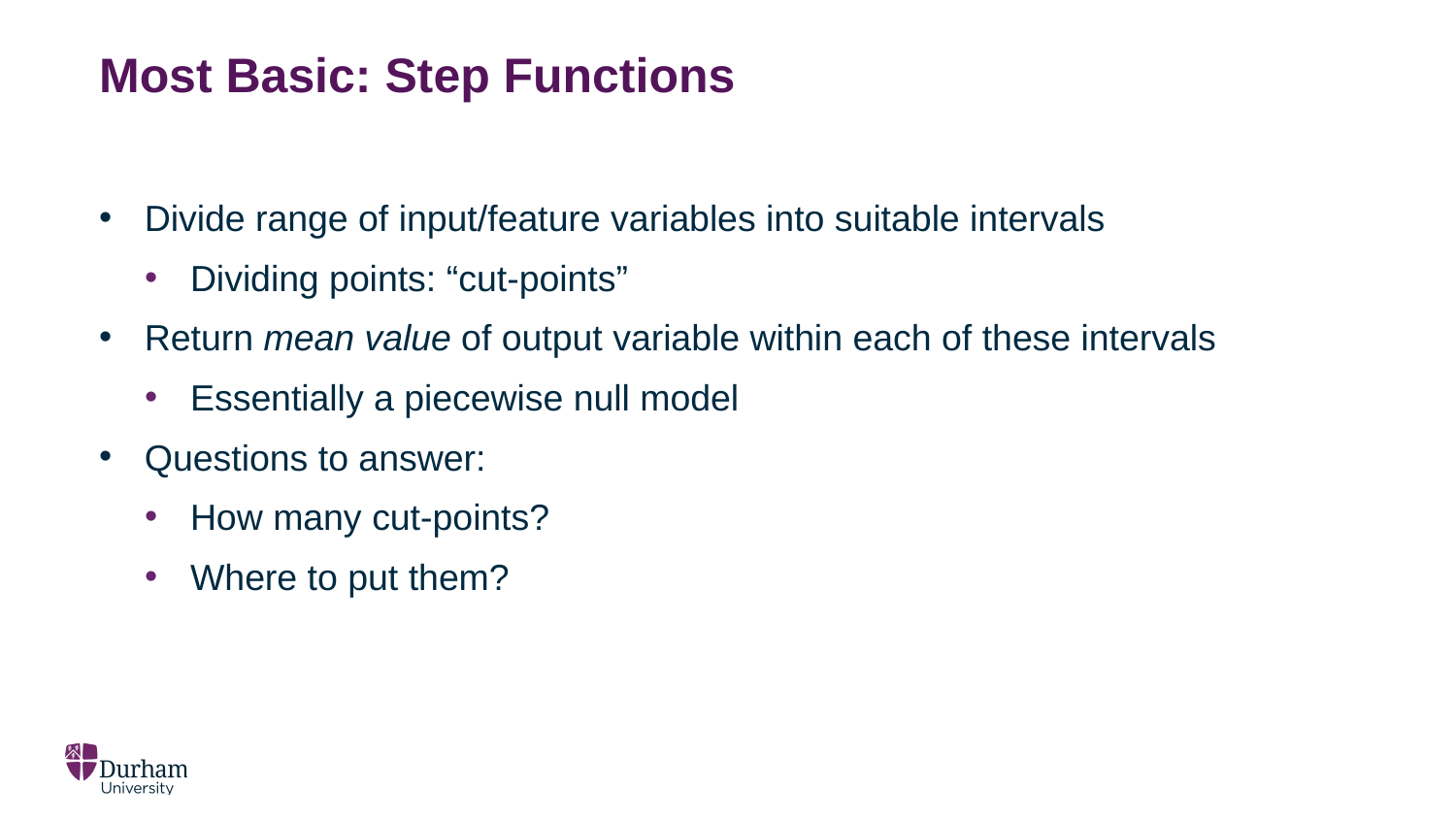

# Most Basic: Step Functions
Divide range of input/feature variables into suitable intervals
Dividing points: “cut-points”
Return mean value of output variable within each of these intervals
Essentially a piecewise null model
Questions to answer:
How many cut-points?
Where to put them?